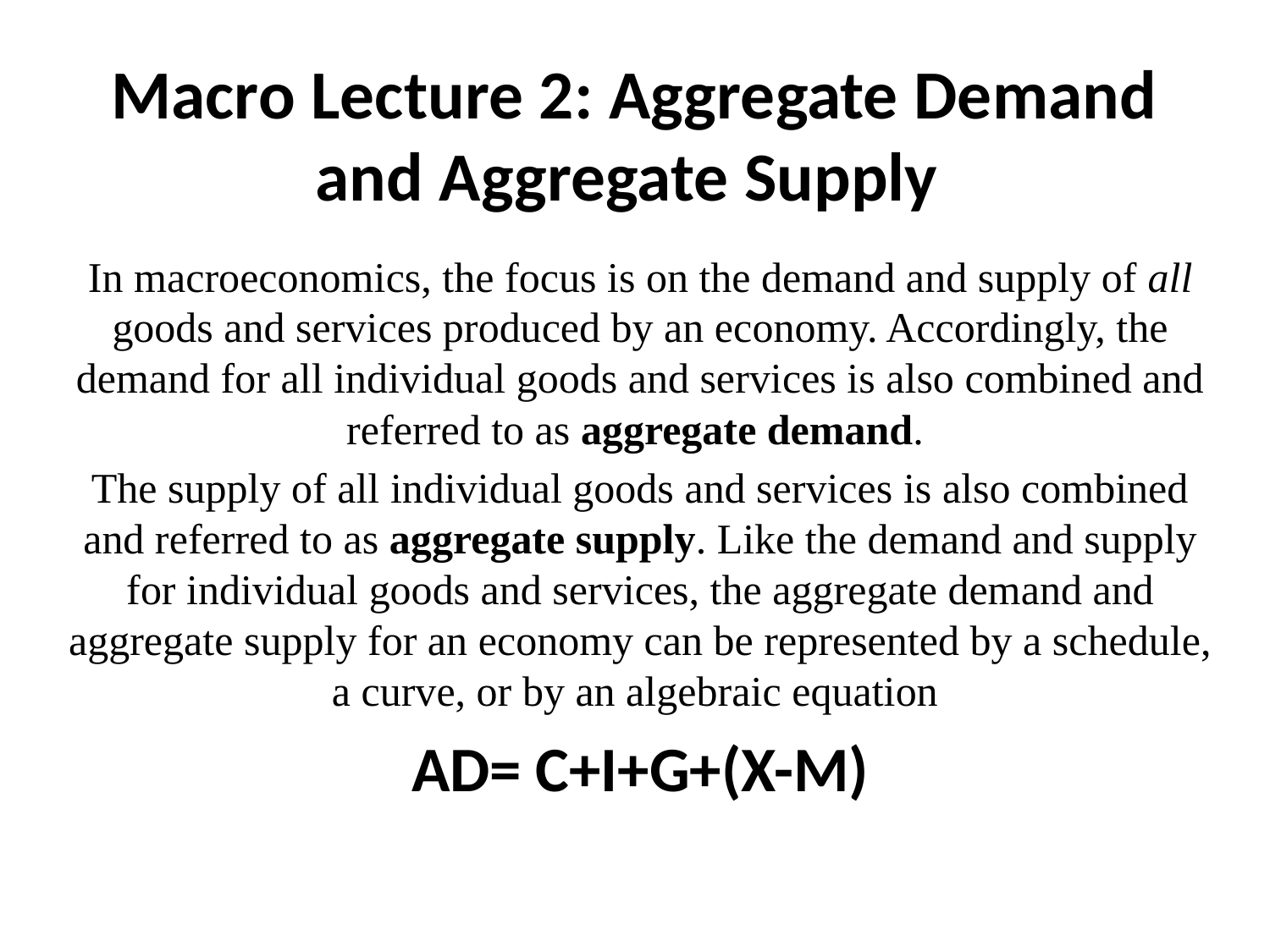

# Macro Lecture 2: Aggregate Demand and Aggregate Supply
In macroeconomics, the focus is on the demand and supply of all goods and services produced by an economy. Accordingly, the demand for all individual goods and services is also combined and referred to as aggregate demand.
The supply of all individual goods and services is also combined and referred to as aggregate supply. Like the demand and supply for individual goods and services, the aggregate demand and aggregate supply for an economy can be represented by a schedule, a curve, or by an algebraic equation
AD= C+I+G+(X-M)